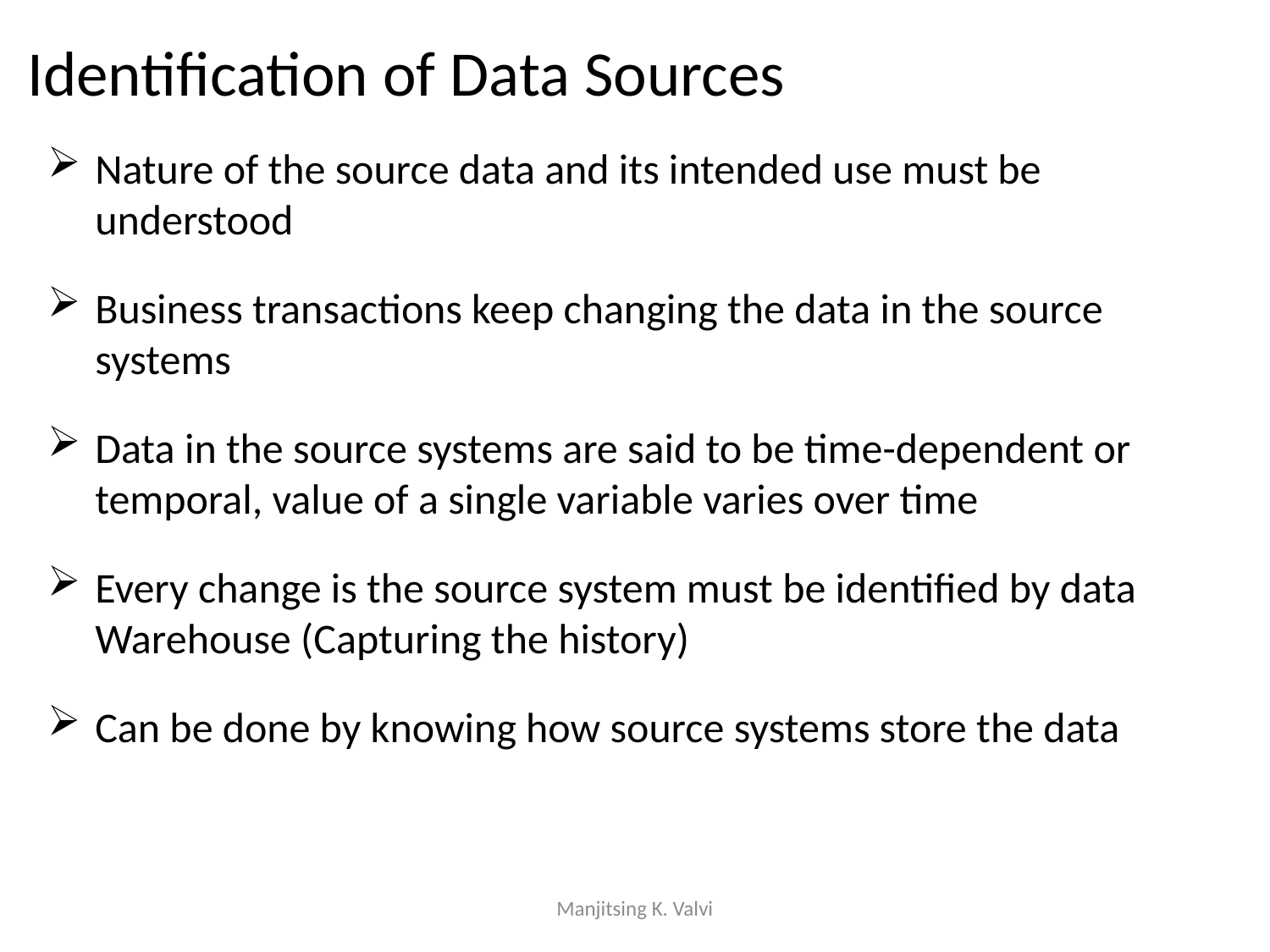

Identification of Data Sources
Nature of the source data and its intended use must be understood

Business transactions keep changing the data in the source systems

Data in the source systems are said to be time-dependent or temporal, value of a single variable varies over time

Every change is the source system must be identified by data Warehouse (Capturing the history)

Can be done by knowing how source systems store the data
Manjitsing K. Valvi